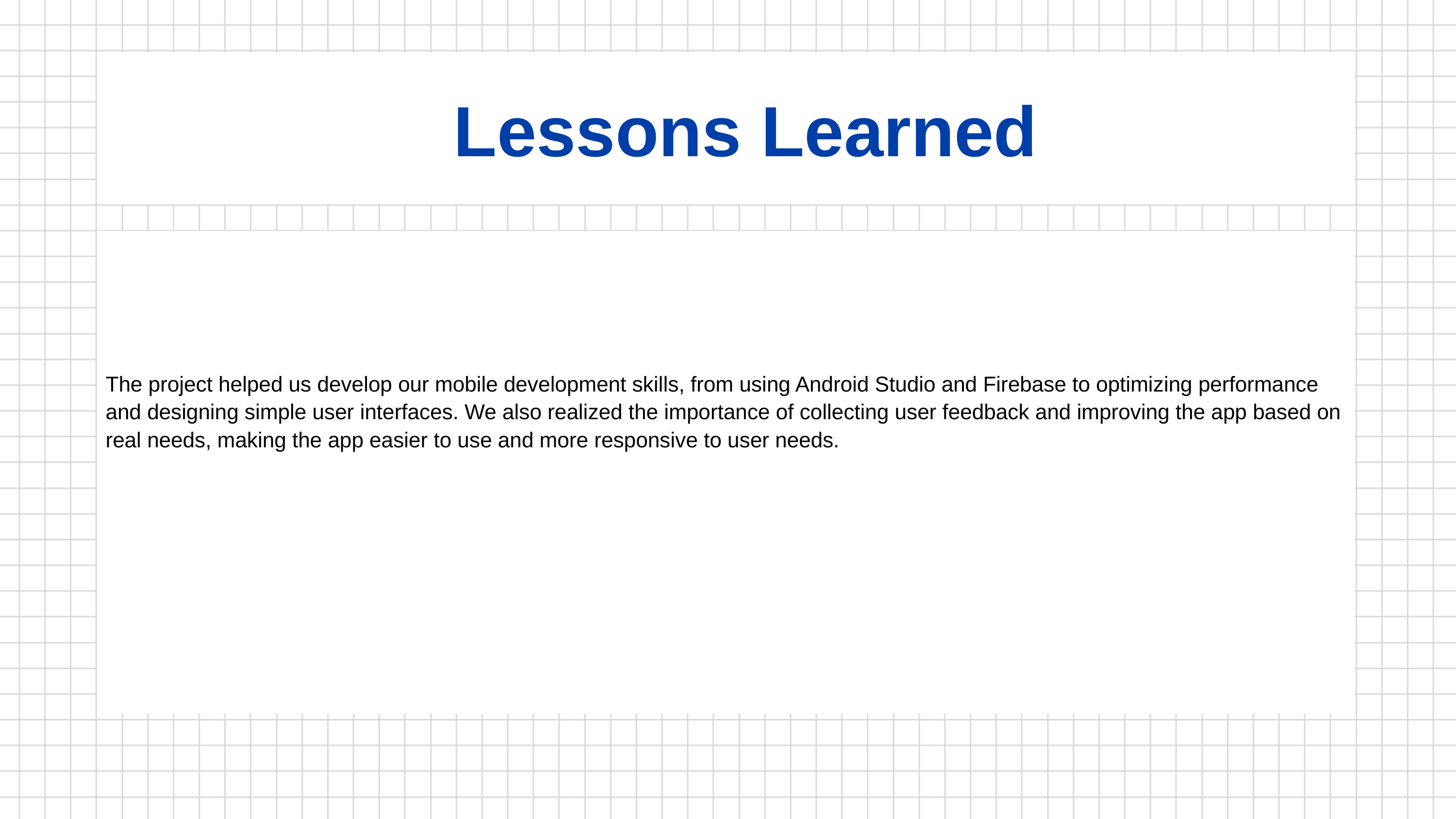

Lessons Learned

The project helped us develop our mobile development skills, from using Android Studio and Firebase to optimizing performance and designing simple user interfaces. We also realized the importance of collecting user feedback and improving the app based on real needs, making the app easier to use and more responsive to user needs.